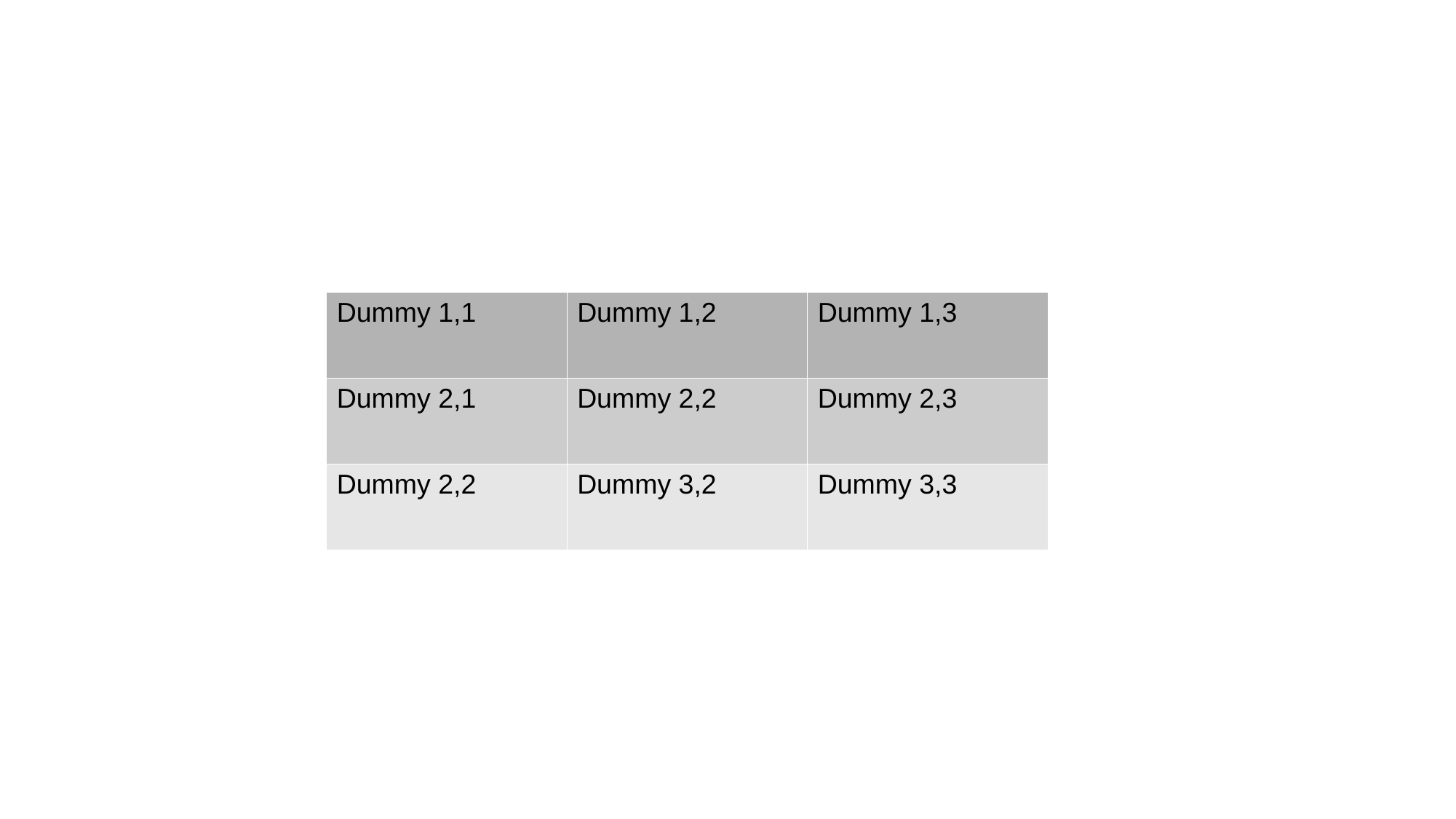

| Dummy 1,1 | Dummy 1,2 | Dummy 1,3 |
| --- | --- | --- |
| Dummy 2,1 | Dummy 2,2 | Dummy 2,3 |
| Dummy 2,2 | Dummy 3,2 | Dummy 3,3 |